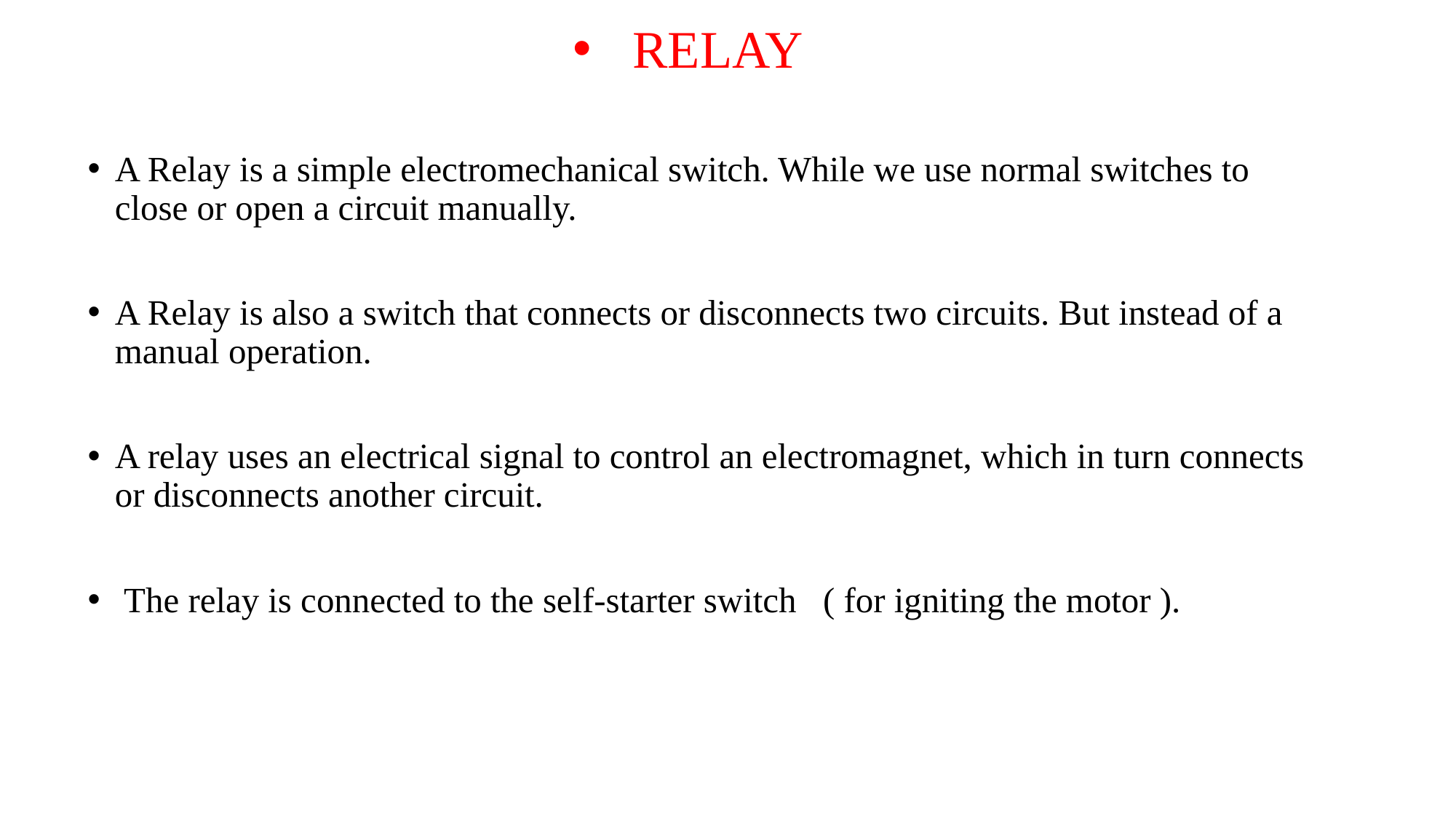

# RELAY

A Relay is a simple electromechanical switch. While we use normal switches to close or open a circuit manually.

A Relay is also a switch that connects or disconnects two circuits. But instead of a manual operation.

A relay uses an electrical signal to control an electromagnet, which in turn connects or disconnects another circuit.

 The relay is connected to the self-starter switch   ( for igniting the motor ).